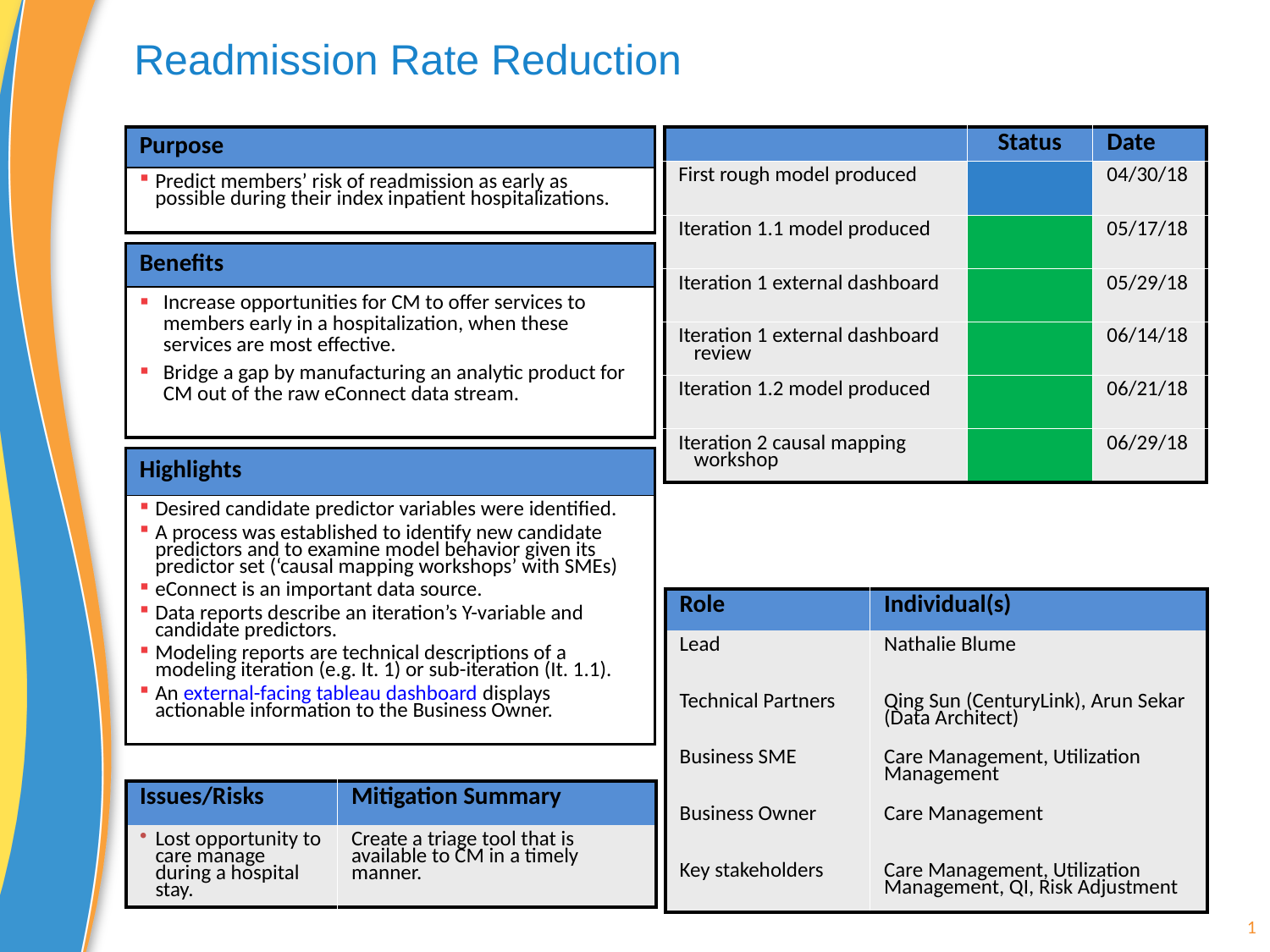

# Readmission Rate Reduction
| Purpose |
| --- |
| Predict members’ risk of readmission as early as possible during their index inpatient hospitalizations. |
|  | Status | Date |
| --- | --- | --- |
| First rough model produced |  | 04/30/18 |
| Iteration 1.1 model produced |  | 05/17/18 |
| Iteration 1 external dashboard |  | 05/29/18 |
| Iteration 1 external dashboard review |  | 06/14/18 |
| Iteration 1.2 model produced |  | 06/21/18 |
| Iteration 2 causal mapping workshop |  | 06/29/18 |
| Benefits |
| --- |
| Increase opportunities for CM to offer services to members early in a hospitalization, when these services are most effective. Bridge a gap by manufacturing an analytic product for CM out of the raw eConnect data stream. |
| Highlights |
| --- |
| Desired candidate predictor variables were identified. A process was established to identify new candidate predictors and to examine model behavior given its predictor set (‘causal mapping workshops’ with SMEs) eConnect is an important data source. Data reports describe an iteration’s Y-variable and candidate predictors. Modeling reports are technical descriptions of a modeling iteration (e.g. It. 1) or sub-iteration (It. 1.1). An external-facing tableau dashboard displays actionable information to the Business Owner. |
| Role | Individual(s) |
| --- | --- |
| Lead | Nathalie Blume |
| Technical Partners | Qing Sun (CenturyLink), Arun Sekar (Data Architect) |
| Business SME | Care Management, Utilization Management |
| Business Owner | Care Management |
| Key stakeholders | Care Management, Utilization Management, QI, Risk Adjustment |
| Issues/Risks | Mitigation Summary |
| --- | --- |
| Lost opportunity to care manage during a hospital stay. | Create a triage tool that is available to CM in a timely manner. |
1